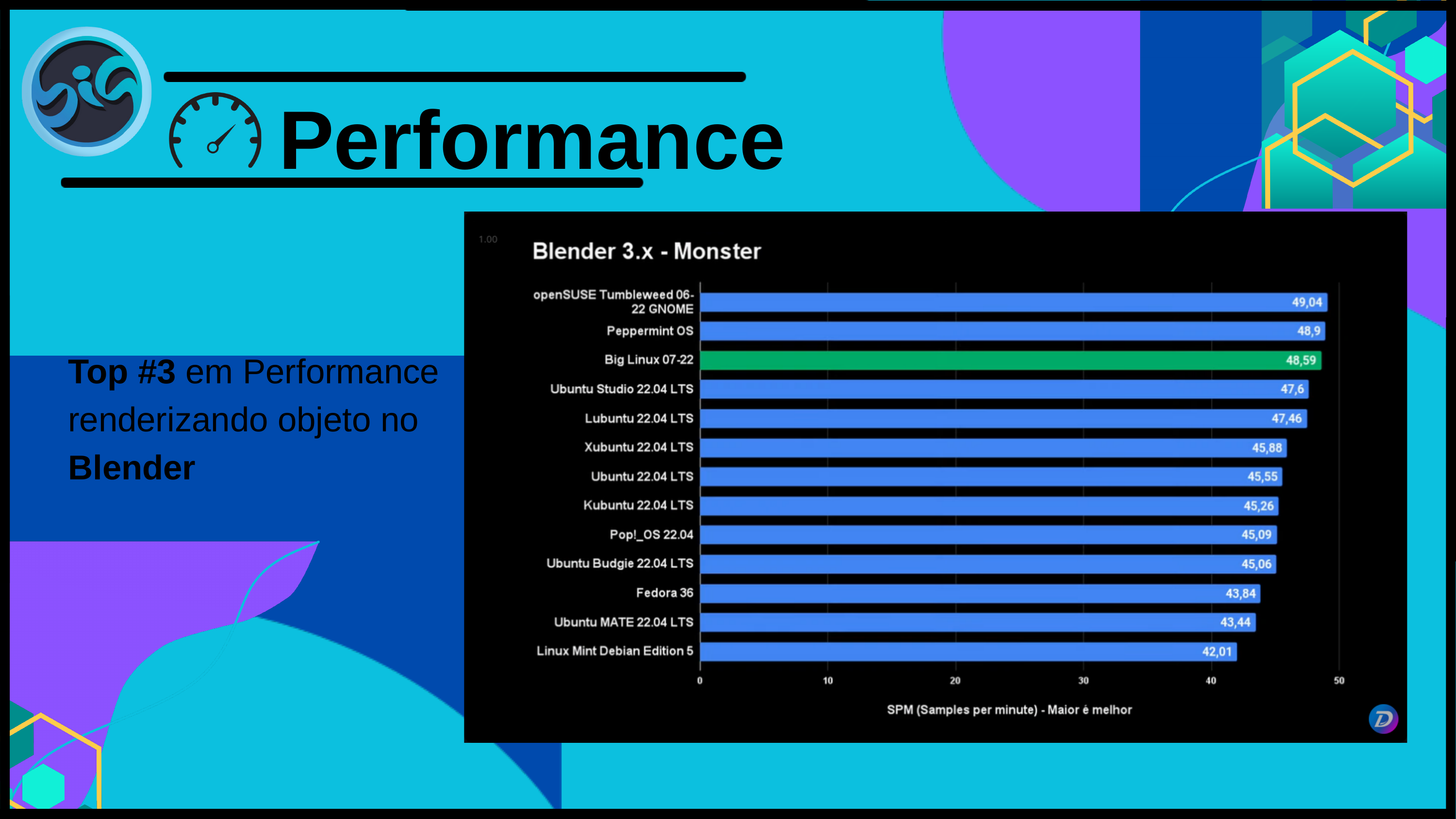

Performance

Top #3 em Performance renderizando objeto no Blender